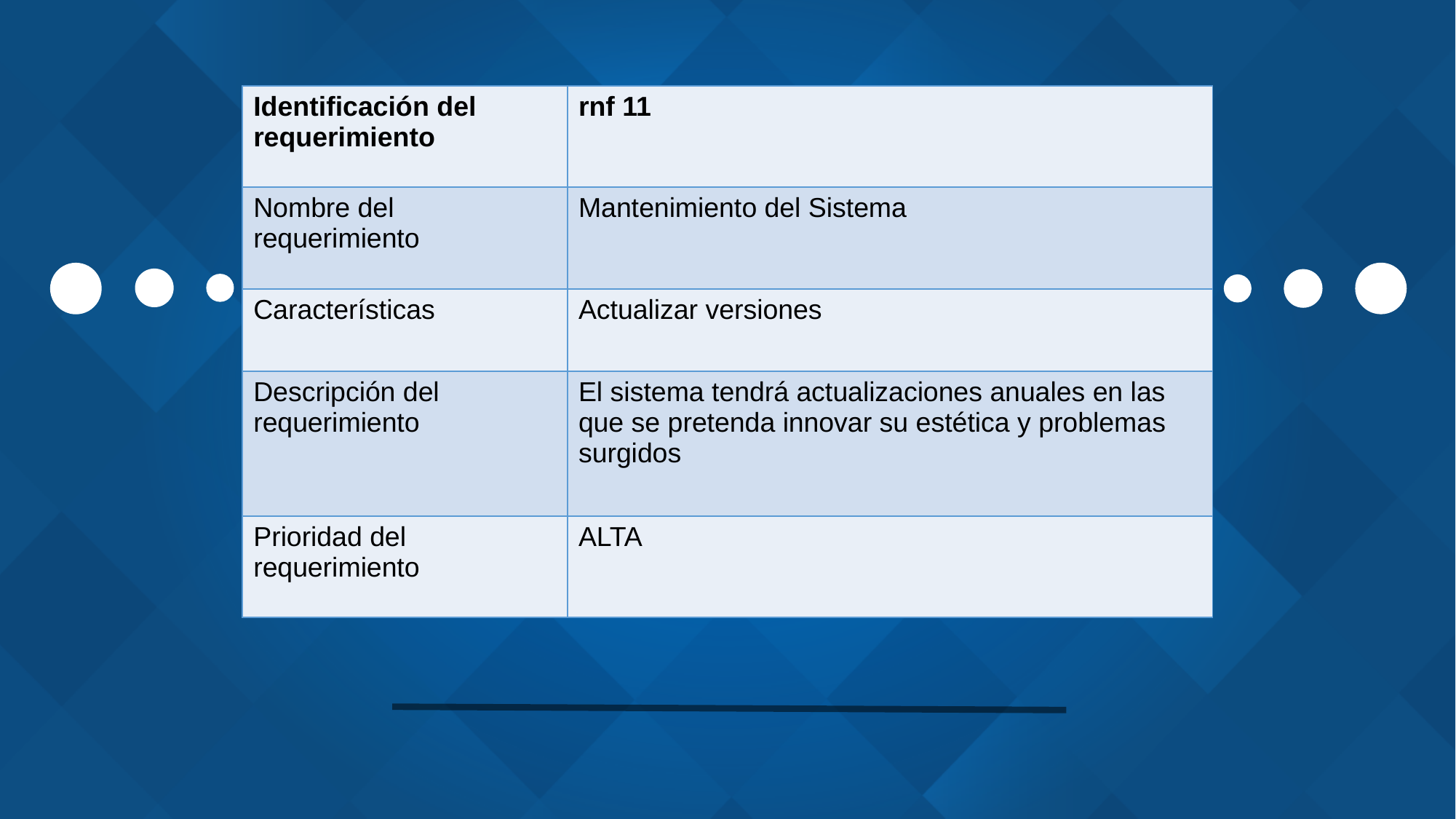

| Identificación del requerimiento | rnf 11 |
| --- | --- |
| Nombre del requerimiento | Mantenimiento del Sistema |
| Características | Actualizar versiones |
| Descripción del requerimiento | El sistema tendrá actualizaciones anuales en las que se pretenda innovar su estética y problemas surgidos |
| Prioridad del requerimiento | ALTA |